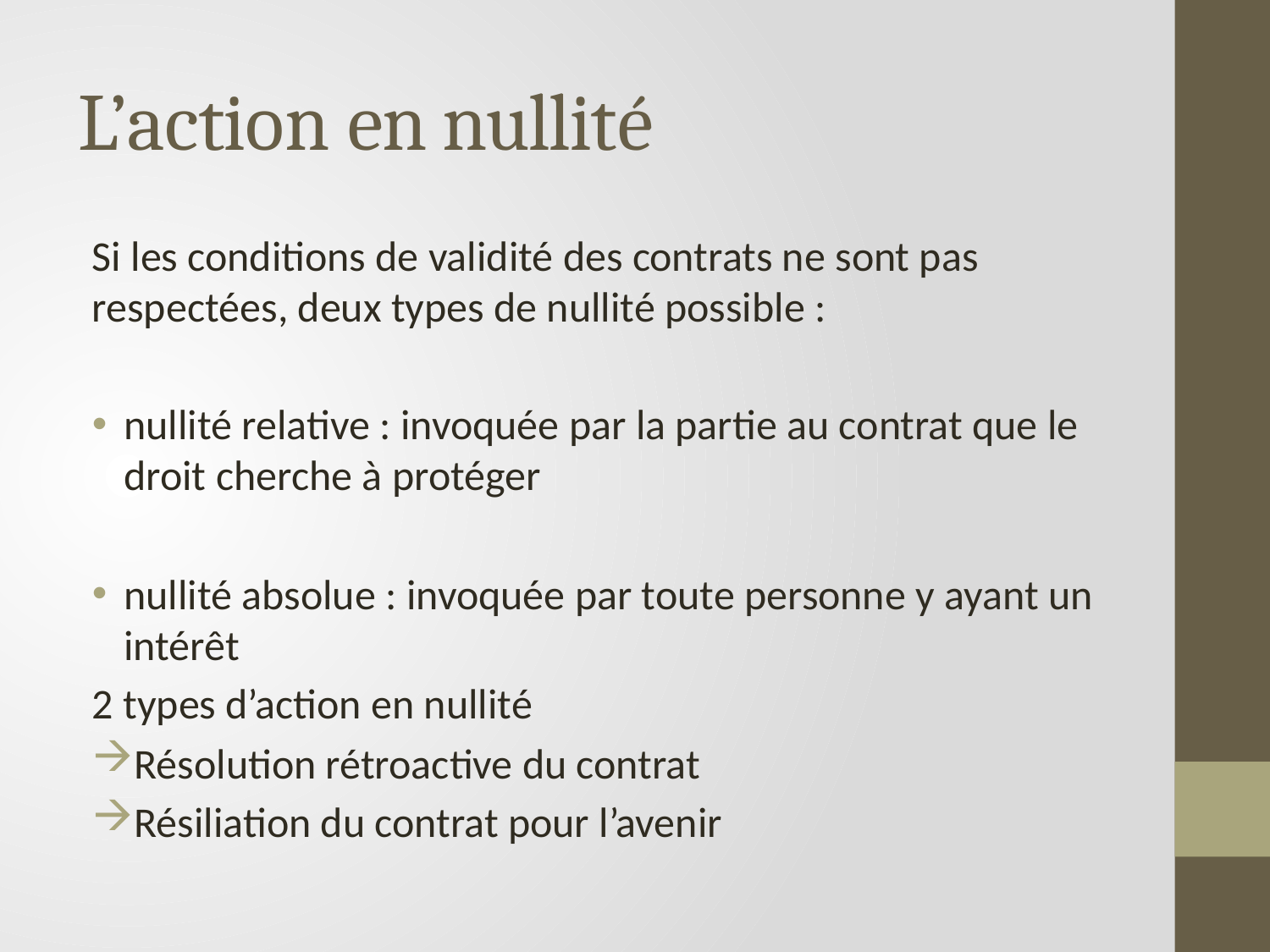

# L’action en nullité
Si les conditions de validité des contrats ne sont pas respectées, deux types de nullité possible :

nullité relative : invoquée par la partie au contrat que le droit cherche à protéger

nullité absolue : invoquée par toute personne y ayant un intérêt
2 types d’action en nullité
Résolution rétroactive du contrat
Résiliation du contrat pour l’avenir